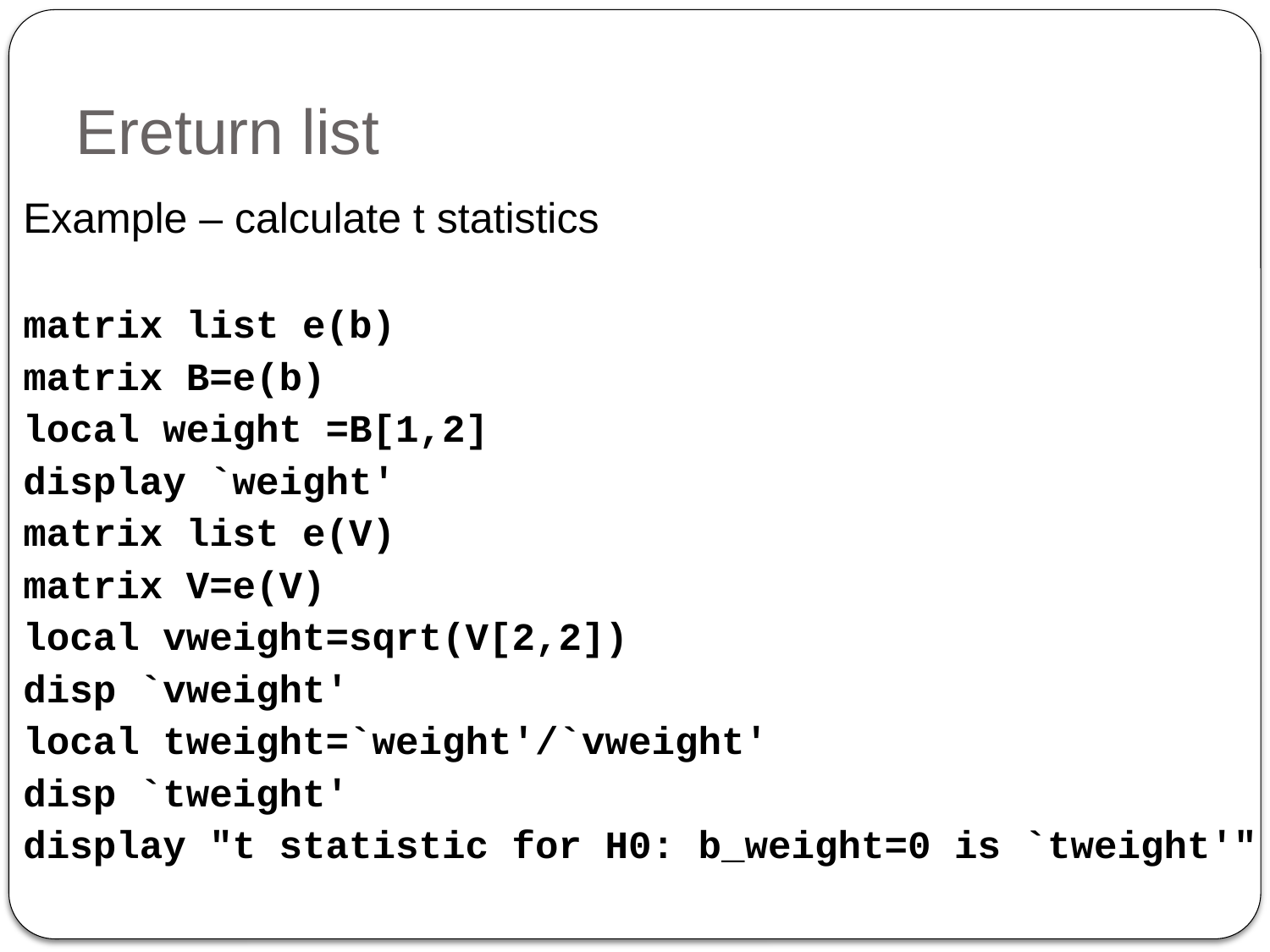

# Ereturn list
Example – calculate t statistics

matrix list e(b)
matrix B=e(b)
local weight =B[1,2]
display `weight'
matrix list e(V)
matrix V=e(V)
local vweight=sqrt(V[2,2])
disp `vweight'
local tweight=`weight'/`vweight'
disp `tweight'
display "t statistic for H0: b_weight=0 is `tweight'"